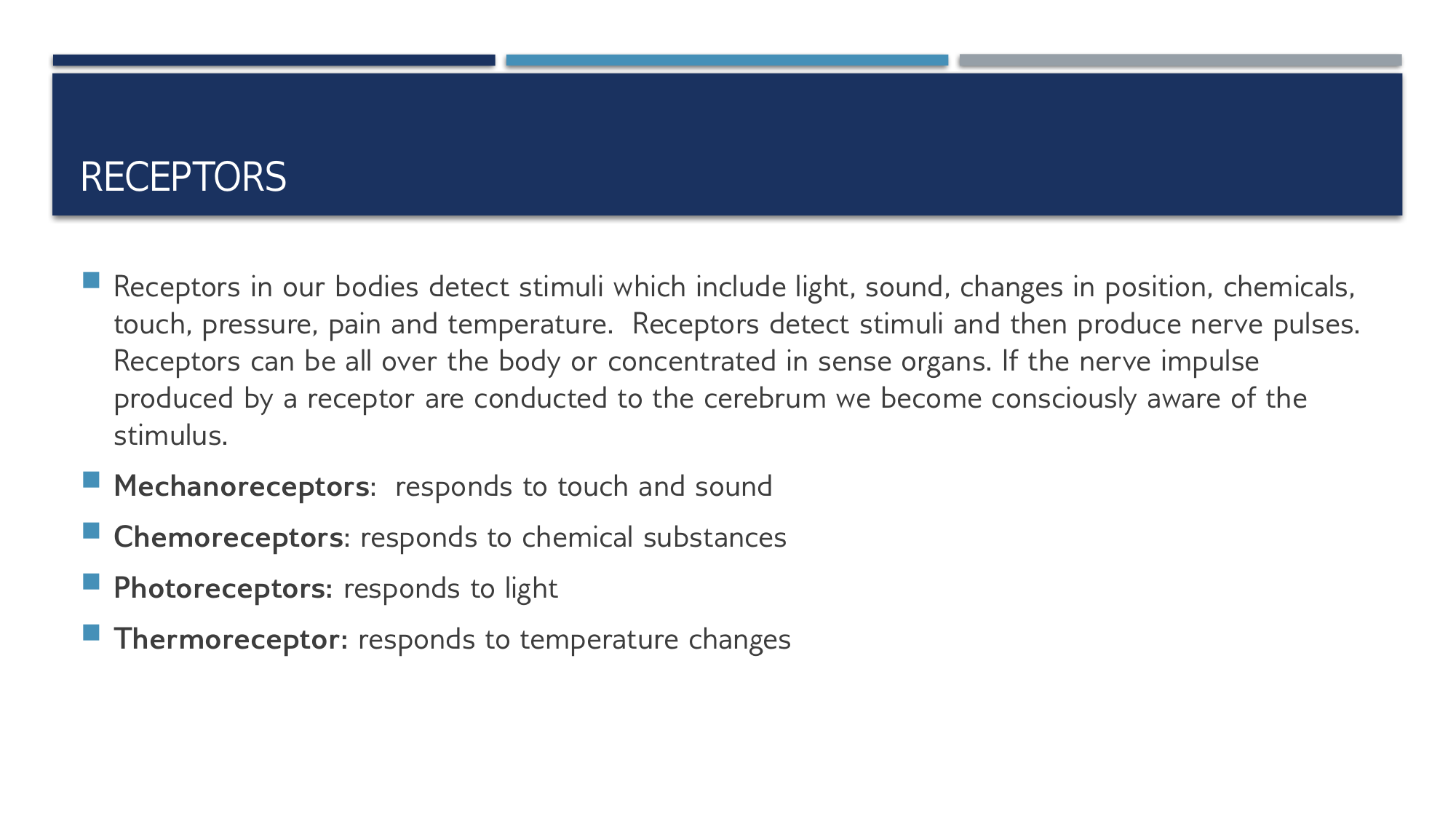

# Receptors
Receptors in our bodies detect stimuli which include light, sound, changes in position, chemicals, touch, pressure, pain and temperature.  Receptors detect stimuli and then produce nerve pulses. Receptors can be all over the body or concentrated in sense organs. If the nerve impulse produced by a receptor are conducted to the cerebrum we become consciously aware of the stimulus.
Mechanoreceptors:  responds to touch and sound
Chemoreceptors: responds to chemical substances
Photoreceptors: responds to light
Thermoreceptor: responds to temperature changes